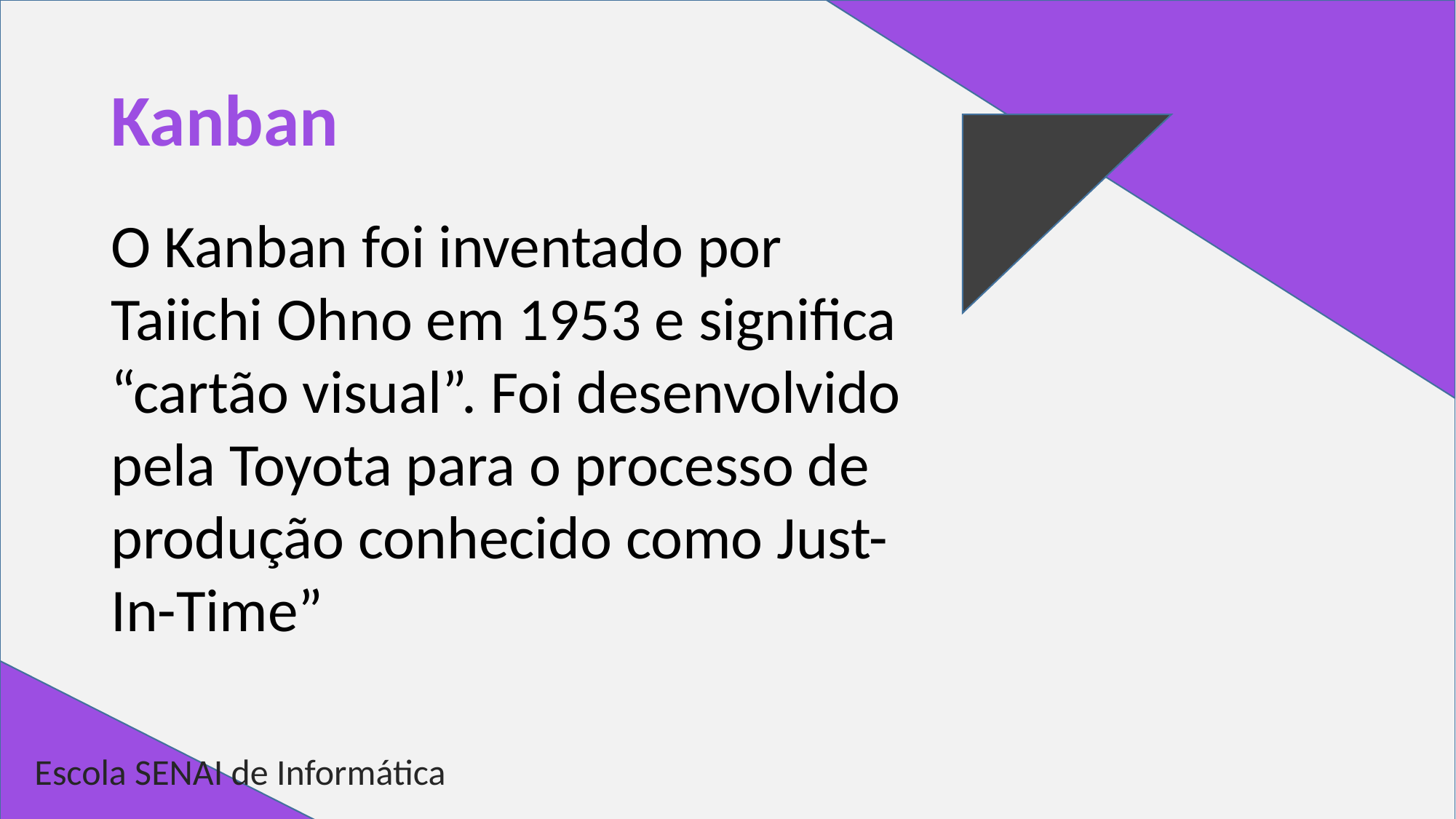

# Kanban
O Kanban foi inventado por Taiichi Ohno em 1953 e significa “cartão visual”. Foi desenvolvido pela Toyota para o processo de produção conhecido como Just-In-Time”